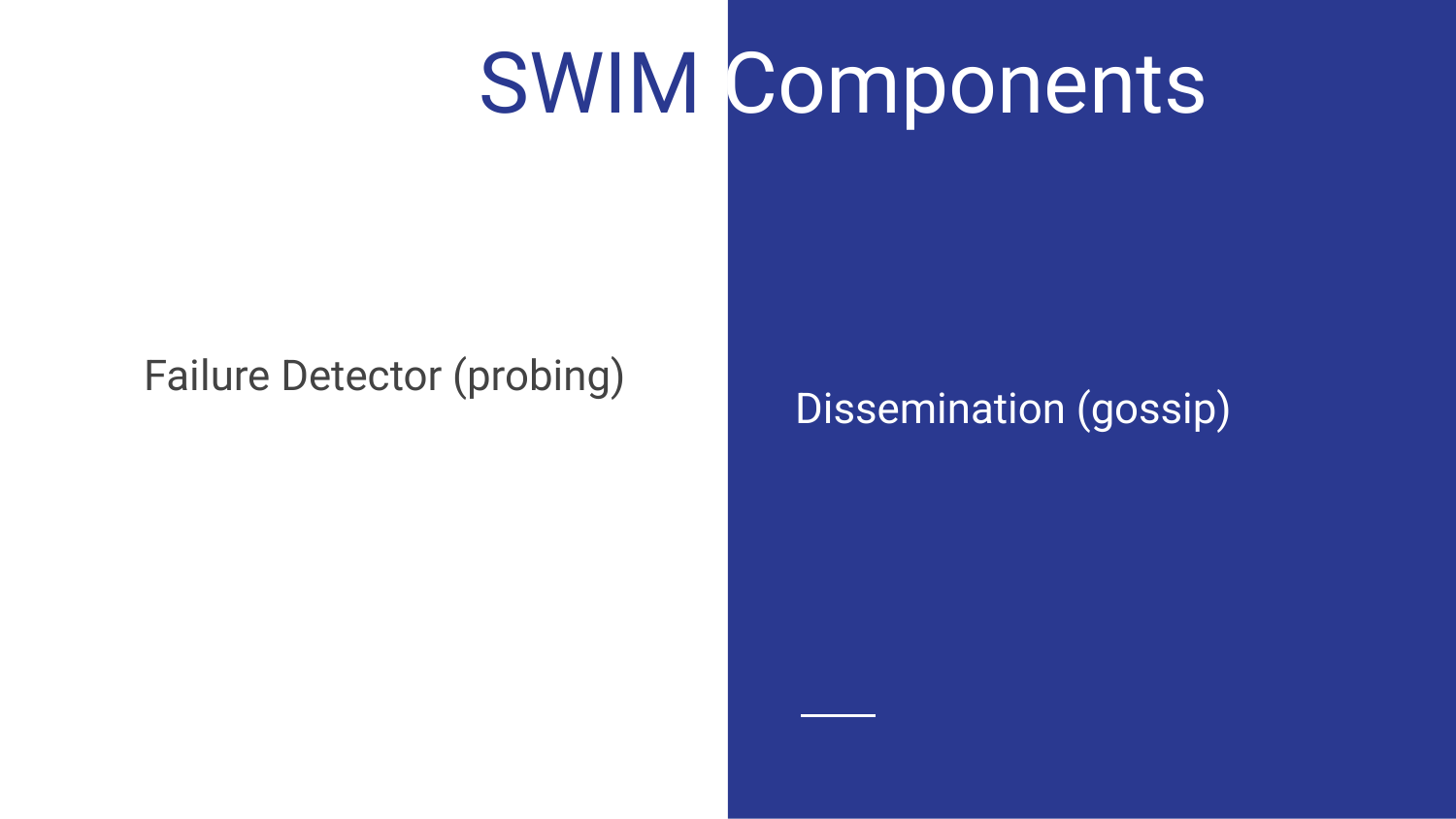

# SWIM Components
Dissemination (gossip)
Failure Detector (probing)